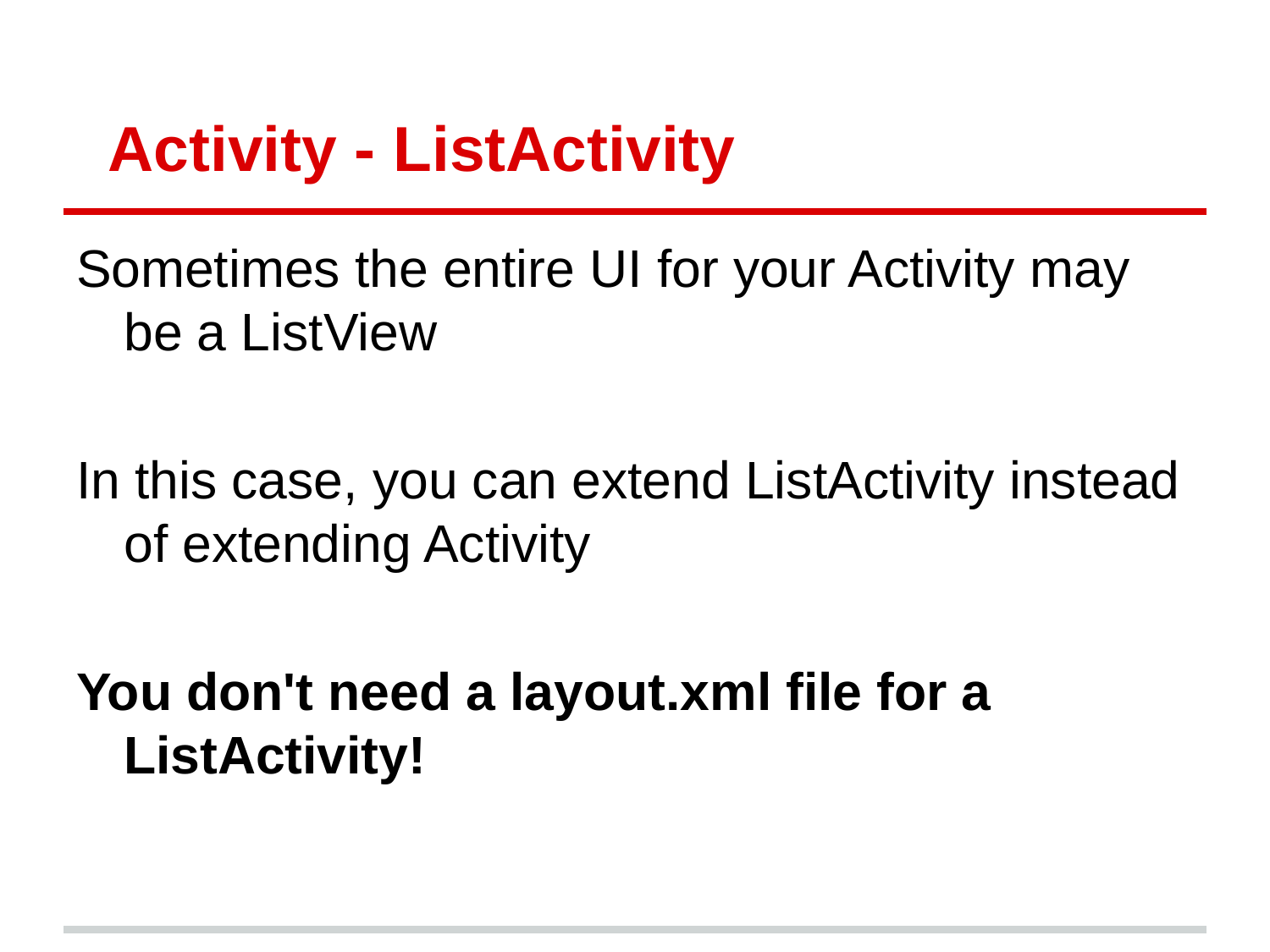

# Activity - ListActivity
Sometimes the entire UI for your Activity may be a ListView

In this case, you can extend ListActivity instead of extending Activity

You don't need a layout.xml file for a ListActivity!